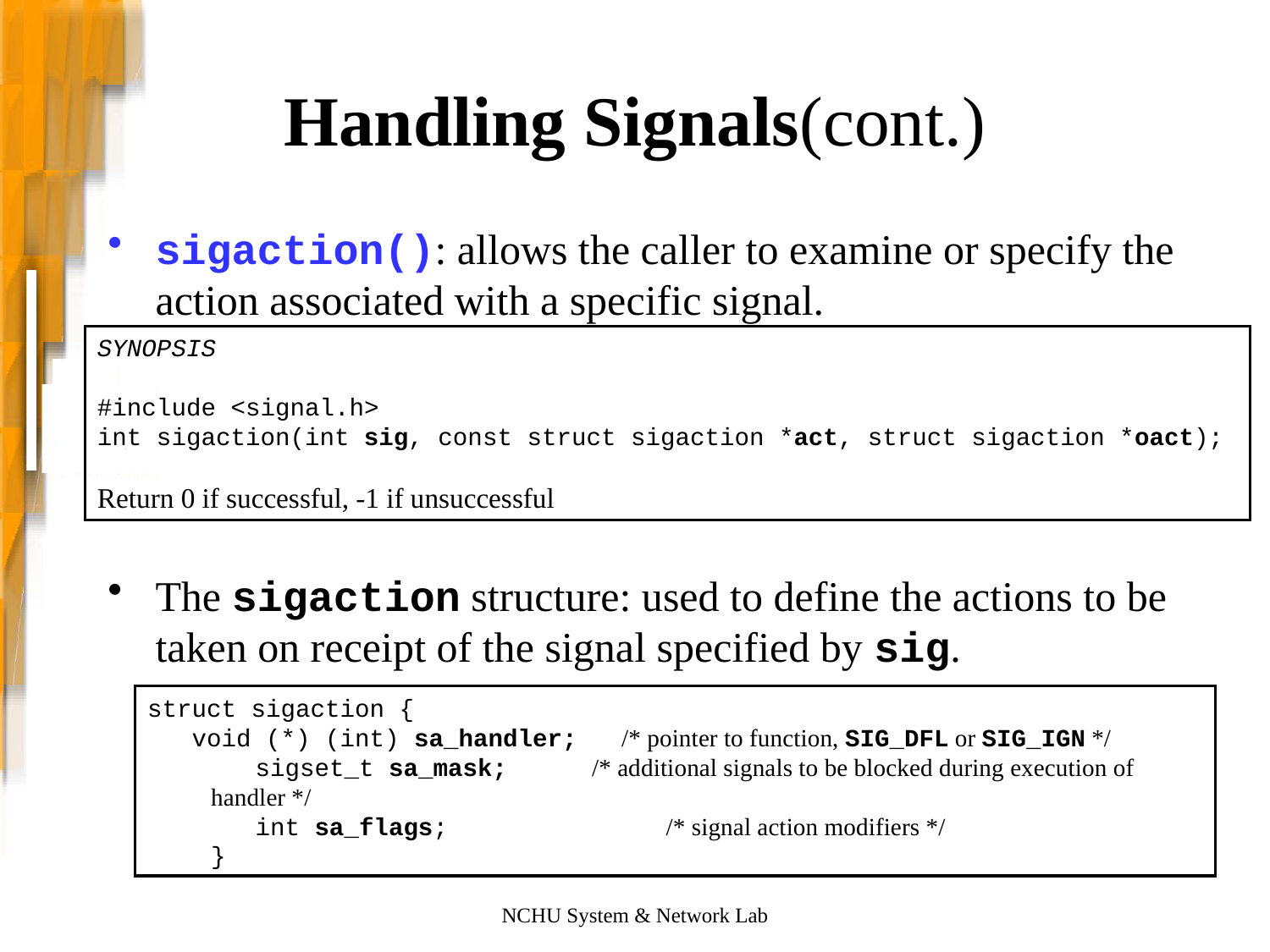

Handling Signals(cont.)
sigaction(): allows the caller to examine or specify the action associated with a specific signal.

The sigaction structure: used to define the actions to be taken on receipt of the signal specified by sig.

SYNOPSIS

#include <signal.h>
int sigaction(int sig, const struct sigaction *act, struct sigaction *oact);

Return 0 if successful, -1 if unsuccessful
struct sigaction {
   void (*) (int) sa_handler;   /* pointer to function, SIG_DFL or SIG_IGN */
   sigset_t sa_mask;	/* additional signals to be blocked during execution of handler */
   int sa_flags;		     /* signal action modifiers */
}
NCHU System & Network Lab